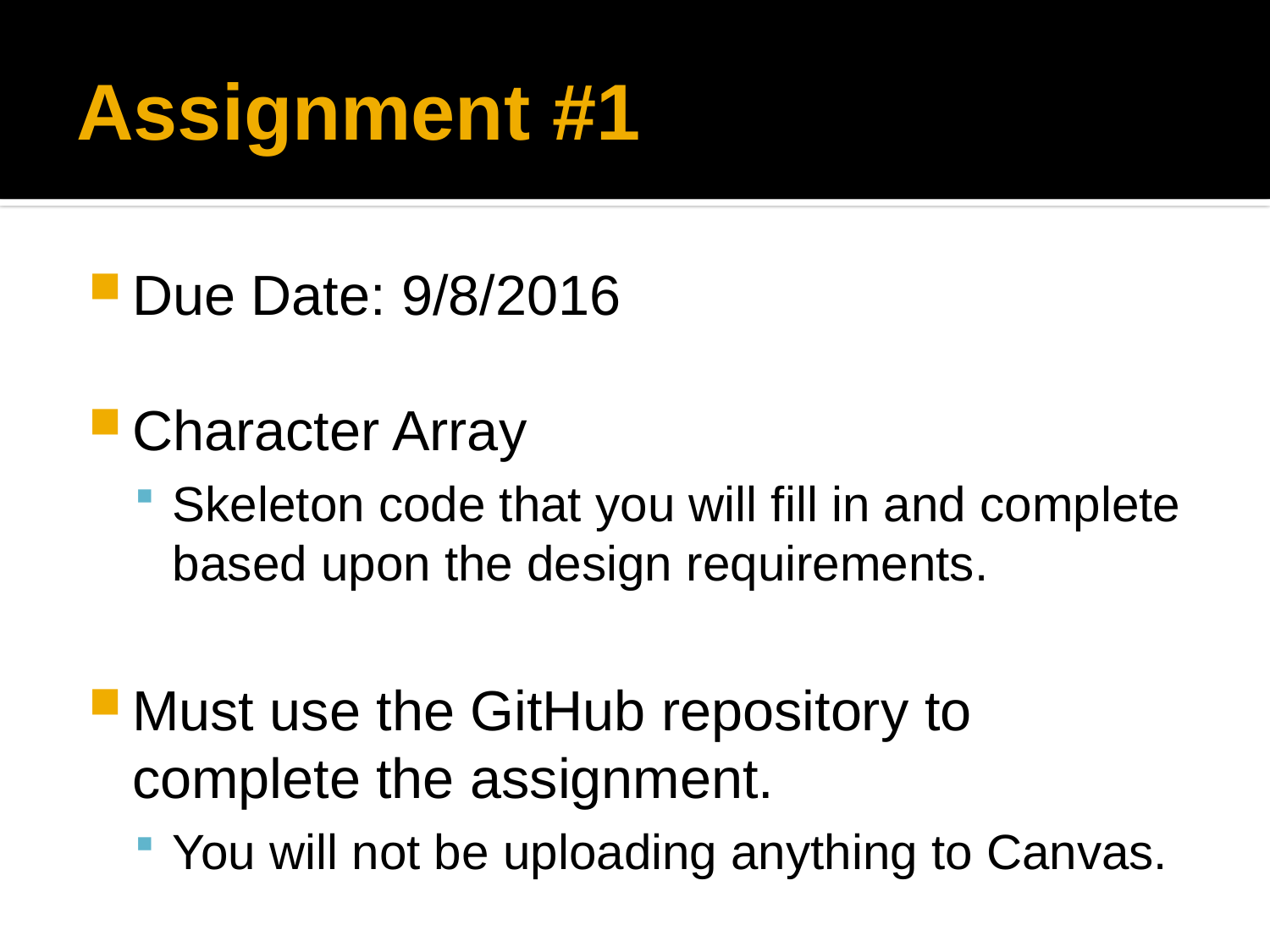

# Assignment #1
Due Date: 9/8/2016

Character Array
Skeleton code that you will fill in and complete based upon the design requirements.

Must use the GitHub repository to complete the assignment.
You will not be uploading anything to Canvas.